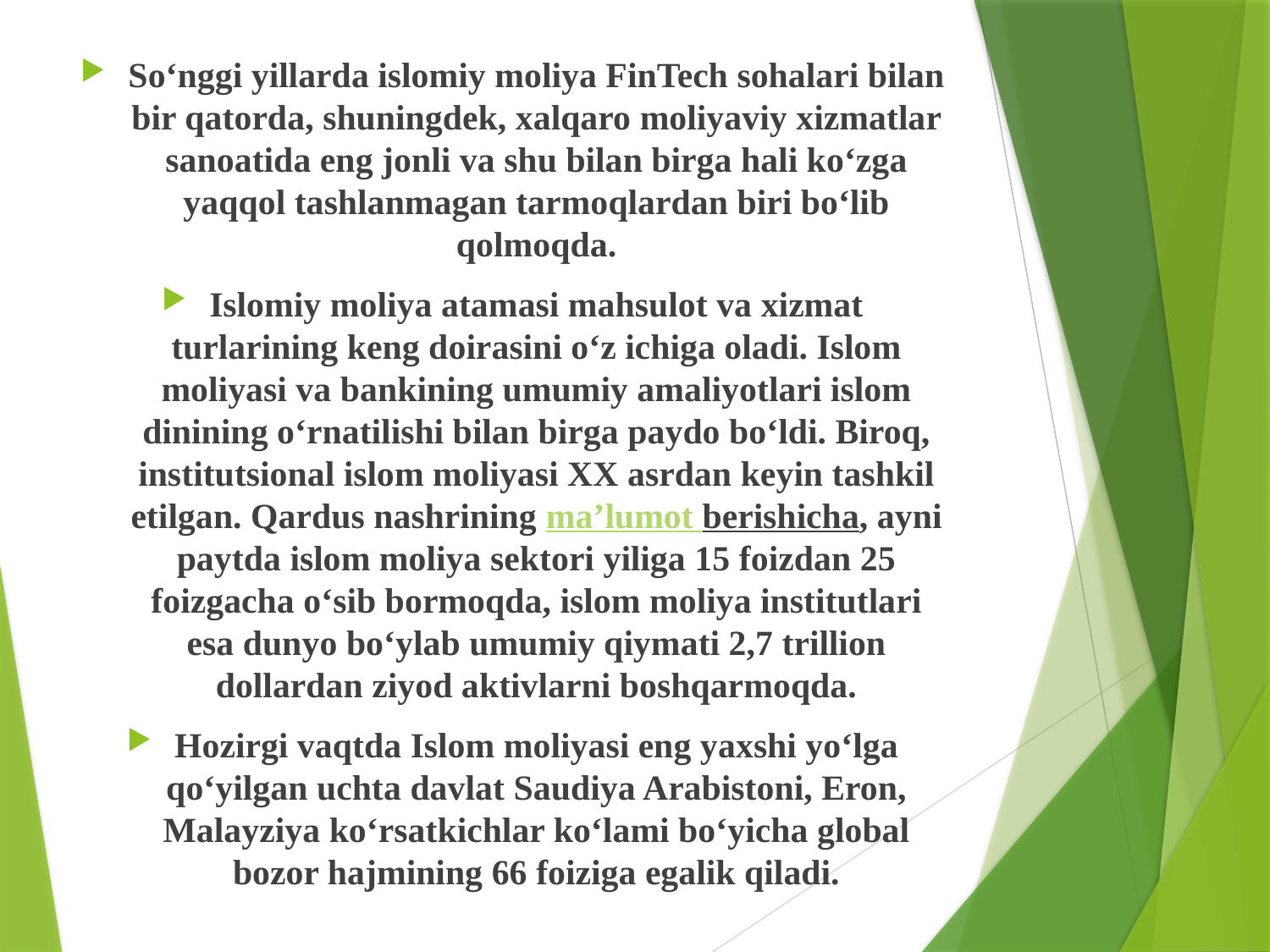

So‘nggi yillarda islomiy moliya FinTech sohalari bilan bir qatorda, shuningdek, xalqaro moliyaviy xizmatlar sanoatida eng jonli va shu bilan birga hali ko‘zga yaqqol tashlanmagan tarmoqlardan biri bo‘lib qolmoqda.
Islomiy moliya atamasi mahsulot va xizmat turlarining keng doirasini o‘z ichiga oladi. Islom moliyasi va bankining umumiy amaliyotlari islom dinining o‘rnatilishi bilan birga paydo bo‘ldi. Biroq, institutsional islom moliyasi XX asrdan keyin tashkil etilgan. Qardus nashrining ma’lumot berishicha, ayni paytda islom moliya sektori yiliga 15 foizdan 25 foizgacha o‘sib bormoqda, islom moliya institutlari esa dunyo bo‘ylab umumiy qiymati 2,7 trillion dollardan ziyod aktivlarni boshqarmoqda.
Hozirgi vaqtda Islom moliyasi eng yaxshi yo‘lga qo‘yilgan uchta davlat Saudiya Arabistoni, Eron, Malayziya ko‘rsatkichlar ko‘lami bo‘yicha global bozor hajmining 66 foiziga egalik qiladi.